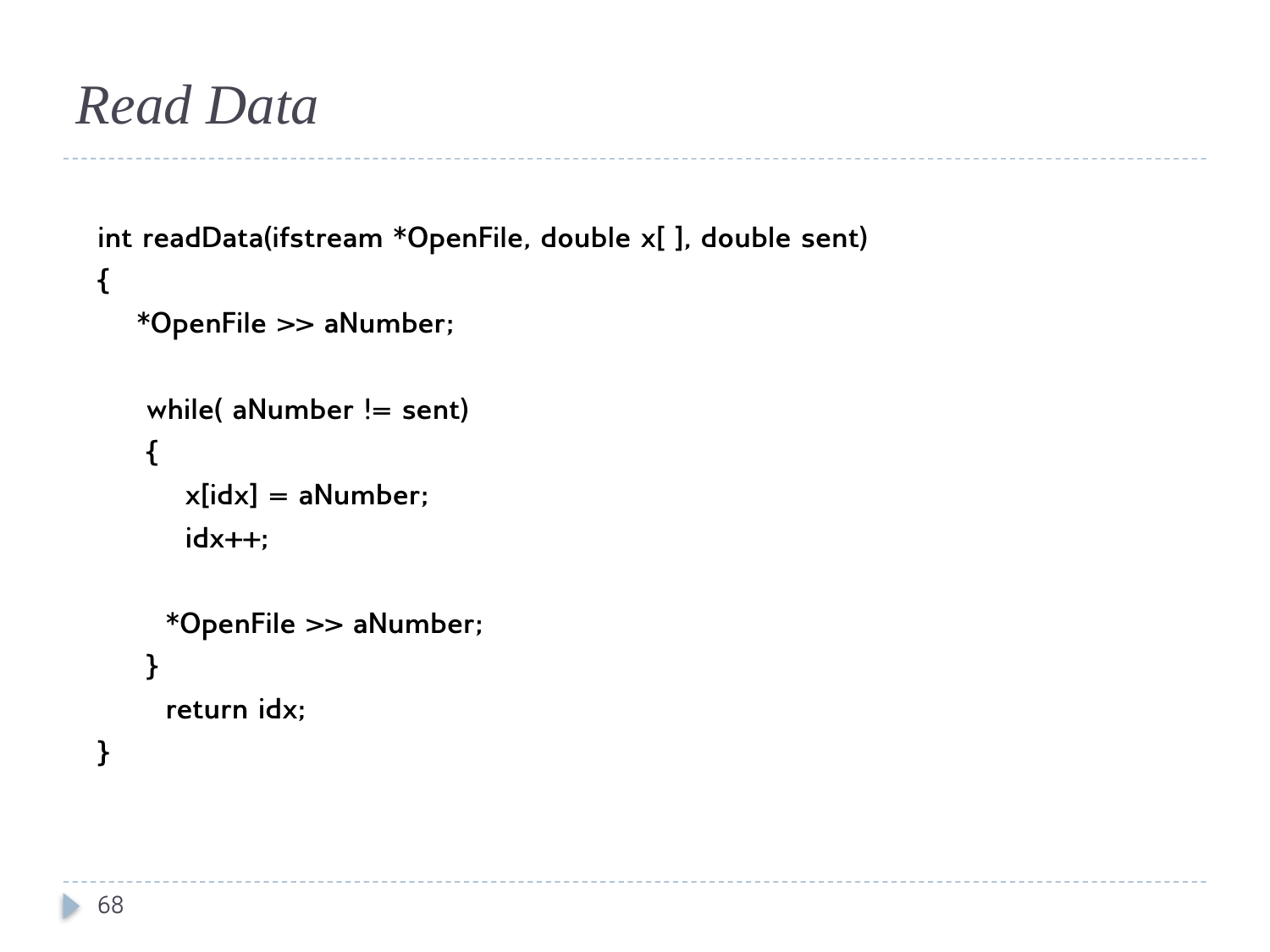

Read Data
int readData(ifstream *OpenFile, double x[ ], double sent)
{
    *OpenFile >> aNumber;

     while( aNumber != sent)
     {
         x[idx] = aNumber;
         idx++;

       *OpenFile >> aNumber;
     }
       return idx;
}
68